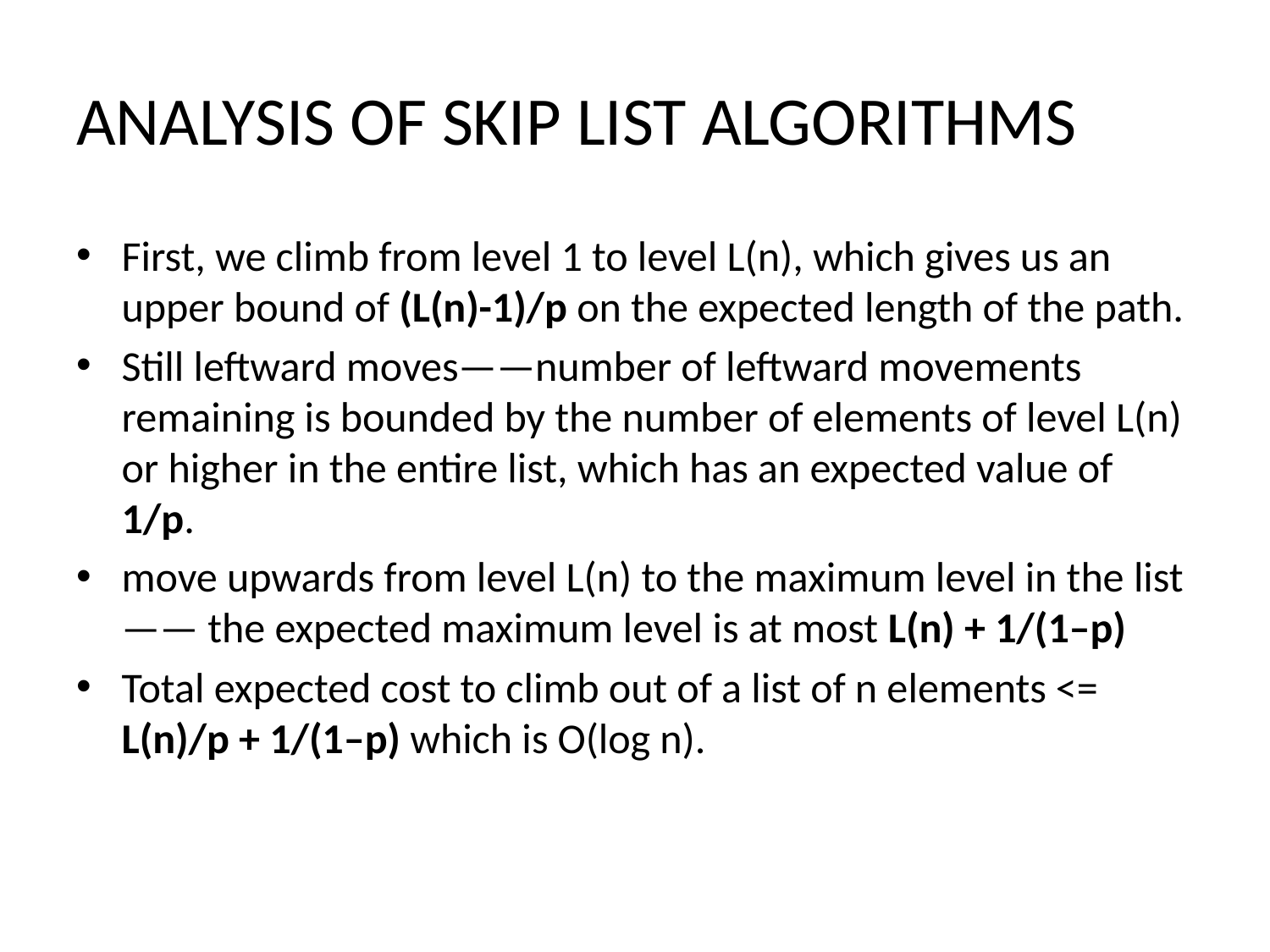

# ANALYSIS OF SKIP LIST ALGORITHMS
First, we climb from level 1 to level L(n), which gives us an upper bound of (L(n)-1)/p on the expected length of the path.
Still leftward moves——number of leftward movements remaining is bounded by the number of elements of level L(n) or higher in the entire list, which has an expected value of 1/p.
move upwards from level L(n) to the maximum level in the list —— the expected maximum level is at most L(n) + 1/(1–p)
Total expected cost to climb out of a list of n elements <= L(n)/p + 1/(1–p) which is O(log n).